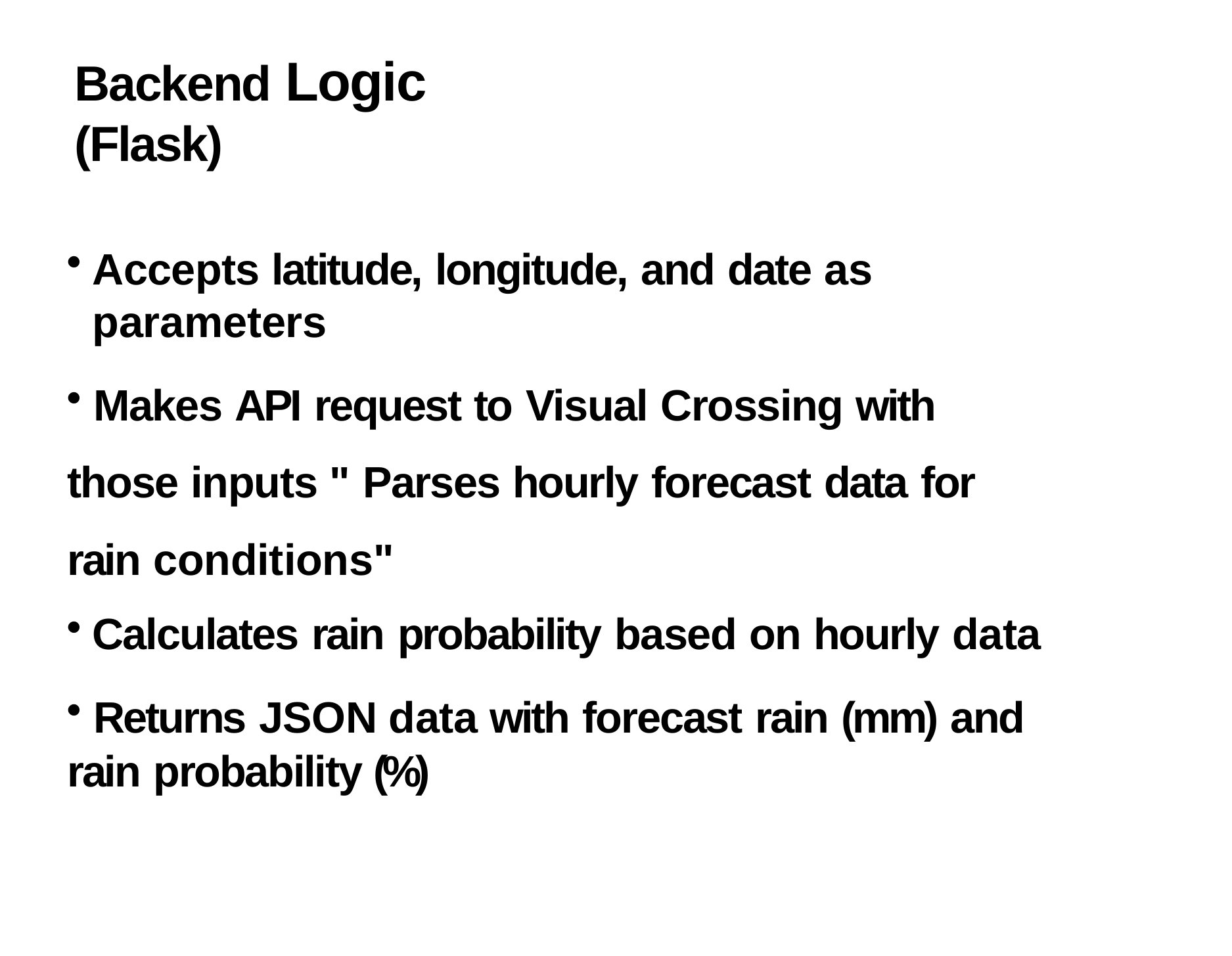

# Backend Logic (Flask)
Accepts latitude, longitude, and date as parameters
	Makes API request to Visual Crossing with those inputs " Parses hourly forecast data for rain conditions"
Calculates rain probability based on hourly data
	Returns JSON data with forecast rain (mm) and rain probability (%)